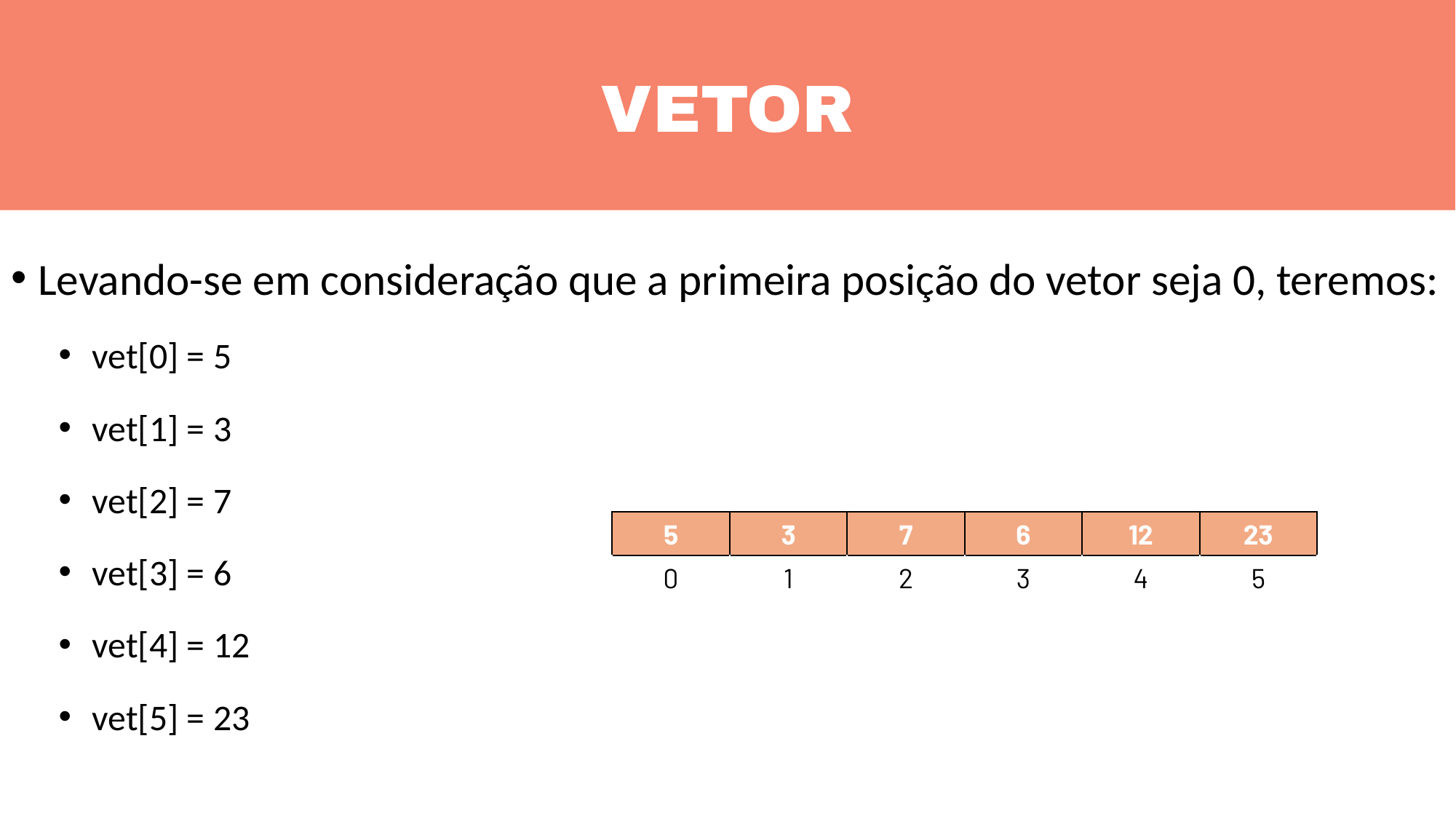

VETOR
#
Levando-se em consideração que a primeira posição do vetor seja 0, teremos:
vet[0] = 5
vet[1] = 3
vet[2] = 7
vet[3] = 6
vet[4] = 12
vet[5] = 23
| 5 | 3 | 7 | 6 | 12 | 23 |
| --- | --- | --- | --- | --- | --- |
| 0 | 1 | 2 | 3 | 4 | 5 |